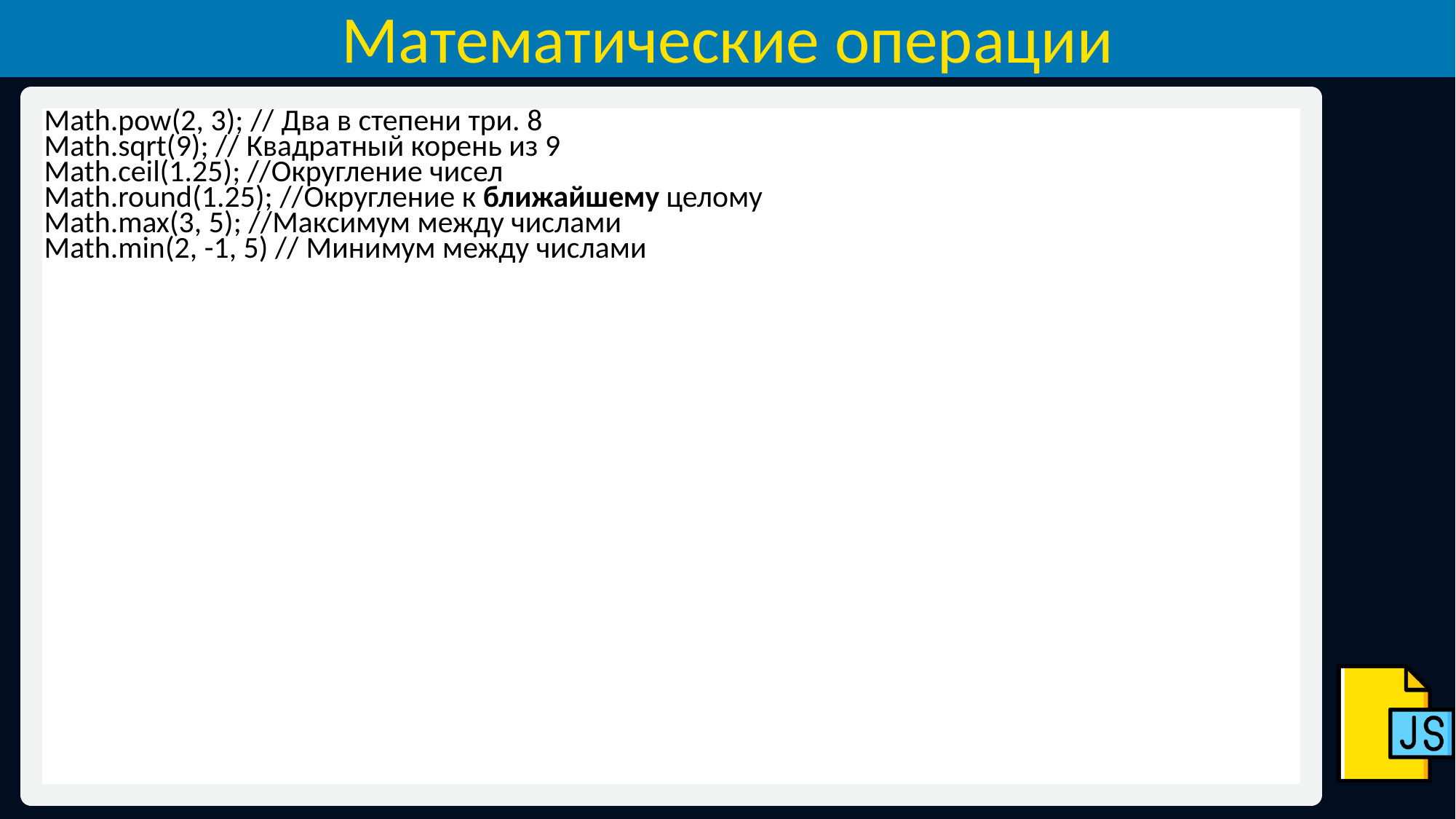

# Математические операции
Math.pow(2, 3); // Два в степени три. 8
Math.sqrt(9); // Квадратный корень из 9
Math.ceil(1.25); //Округление чисел
Math.round(1.25); //Округление к ближайшему целому
Math.max(3, 5); //Максимум между числами
Math.min(2, -1, 5) // Минимум между числами